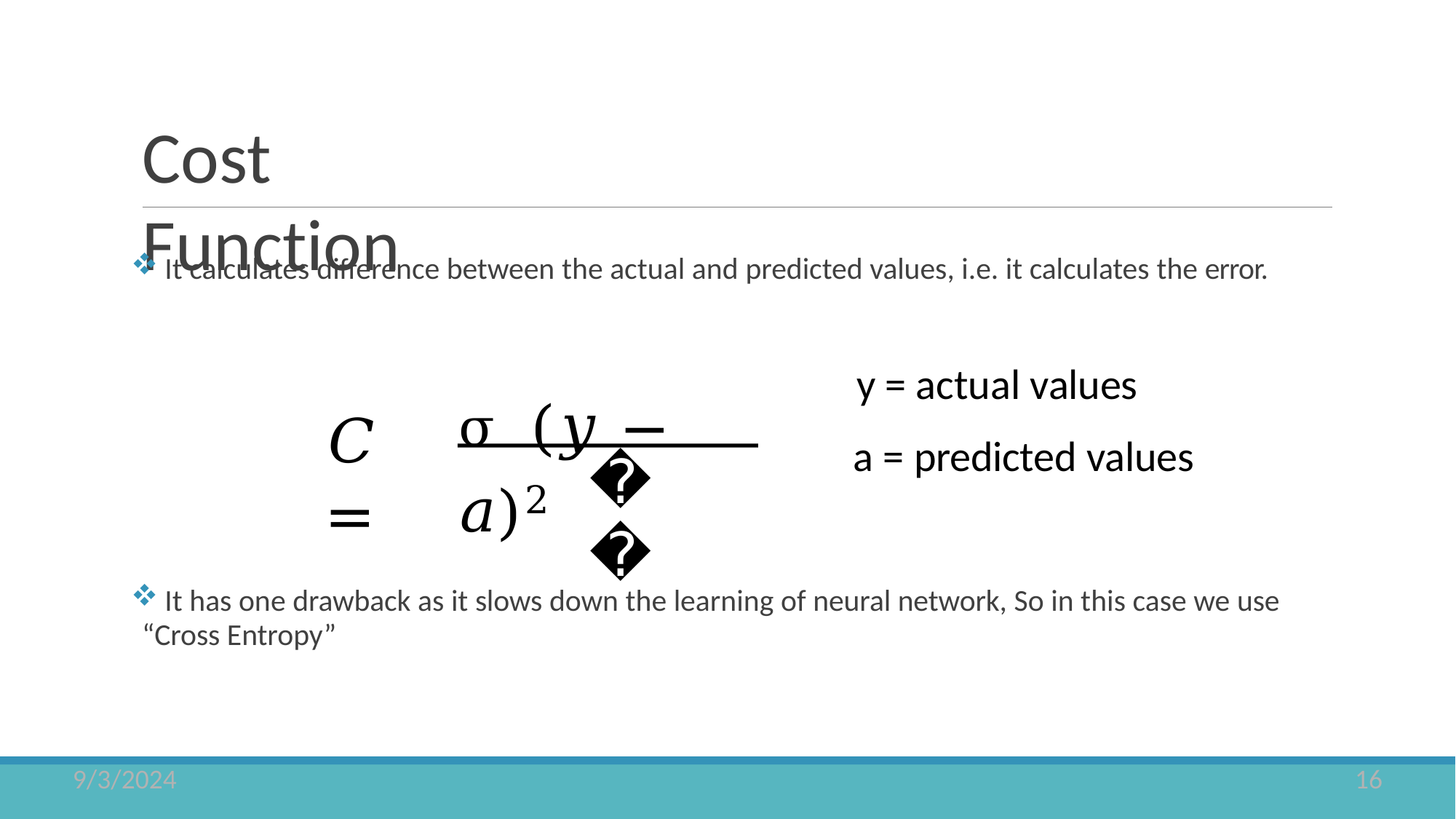

# Cost Function
It calculates difference between the actual and predicted values, i.e. it calculates the error.
y = actual values
a = predicted values
σ	(𝑦 − 𝑎)2
𝐶 =
𝑛

It has one drawback as it slows down the learning of neural network, So in this case we use
“Cross Entropy”
9/3/2024
16